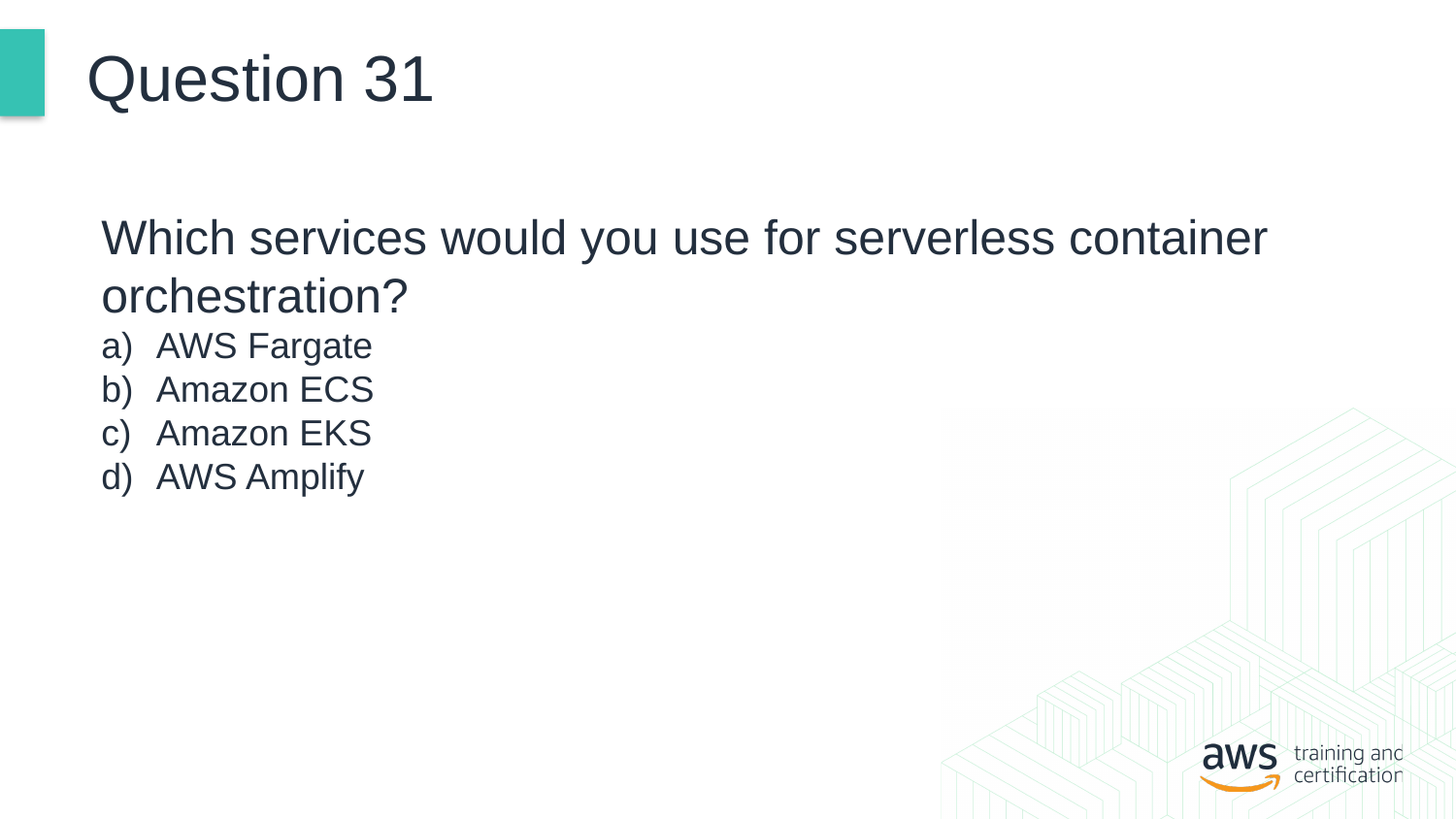

# Question 31
Which services would you use for serverless container orchestration?
AWS Fargate
Amazon ECS
Amazon EKS
AWS Amplify